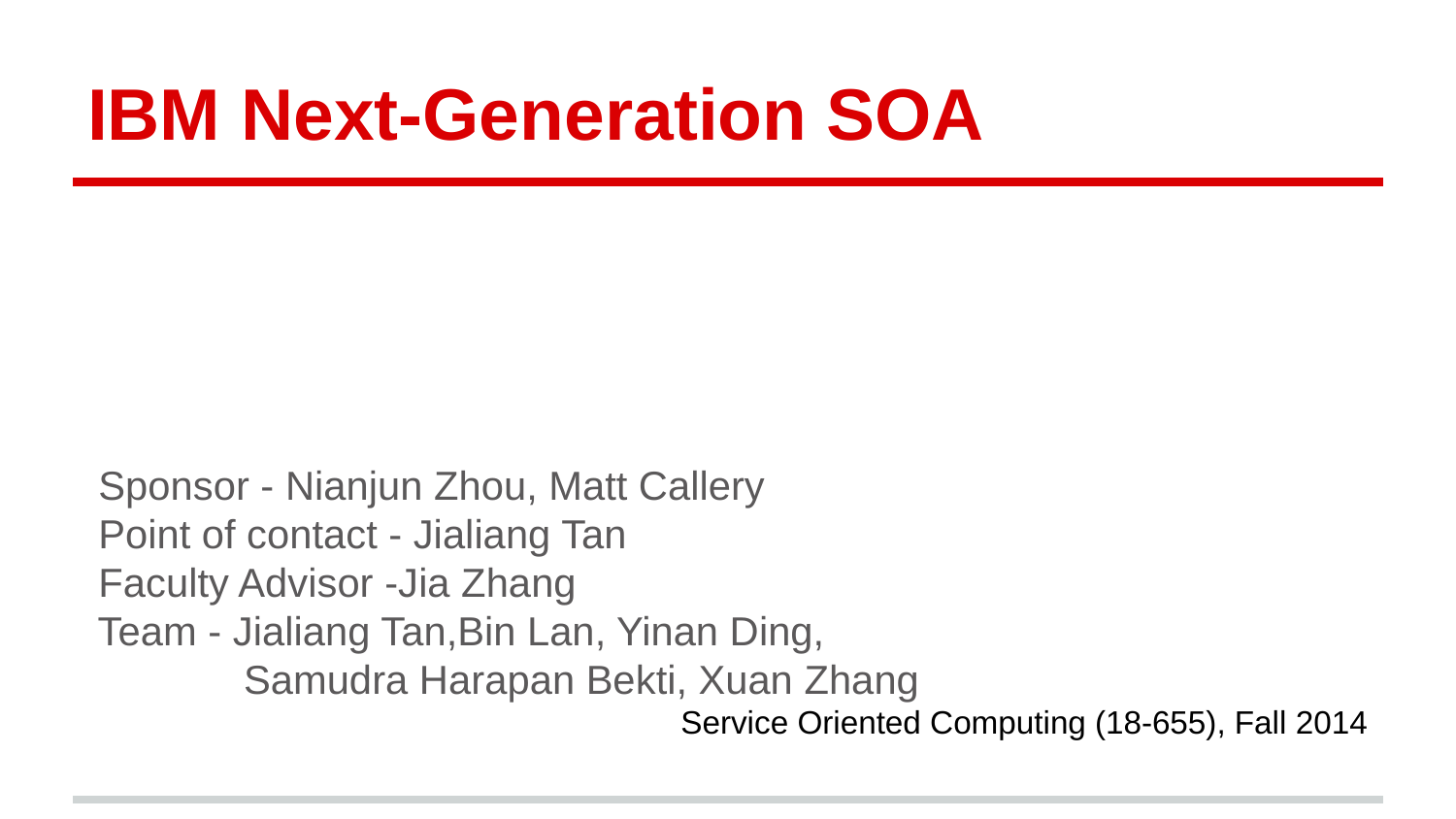

# IBM Next-Generation SOA
 Sponsor - Nianjun Zhou, Matt Callery
 Point of contact - Jialiang Tan
 Faculty Advisor -Jia Zhang
 Team - Jialiang Tan,Bin Lan, Yinan Ding,
              Samudra Harapan Bekti, Xuan Zhang
Service Oriented Computing (18-655), Fall 2014